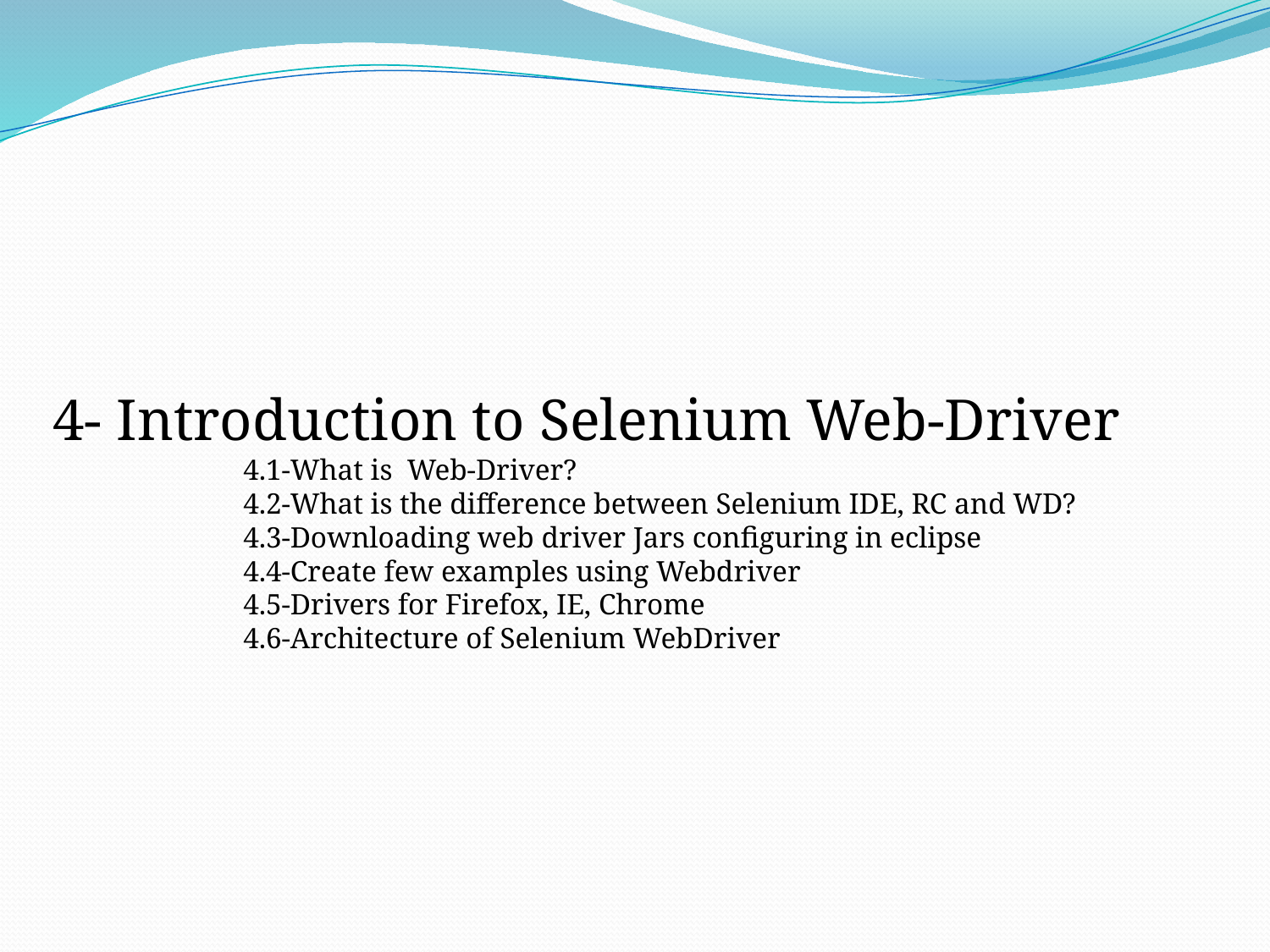

4- Introduction to Selenium Web-Driver
	4.1-What is  Web-Driver?
	4.2-What is the difference between Selenium IDE, RC and WD?
	4.3-Downloading web driver Jars configuring in eclipse
	4.4-Create few examples using Webdriver
	4.5-Drivers for Firefox, IE, Chrome
	4.6-Architecture of Selenium WebDriver